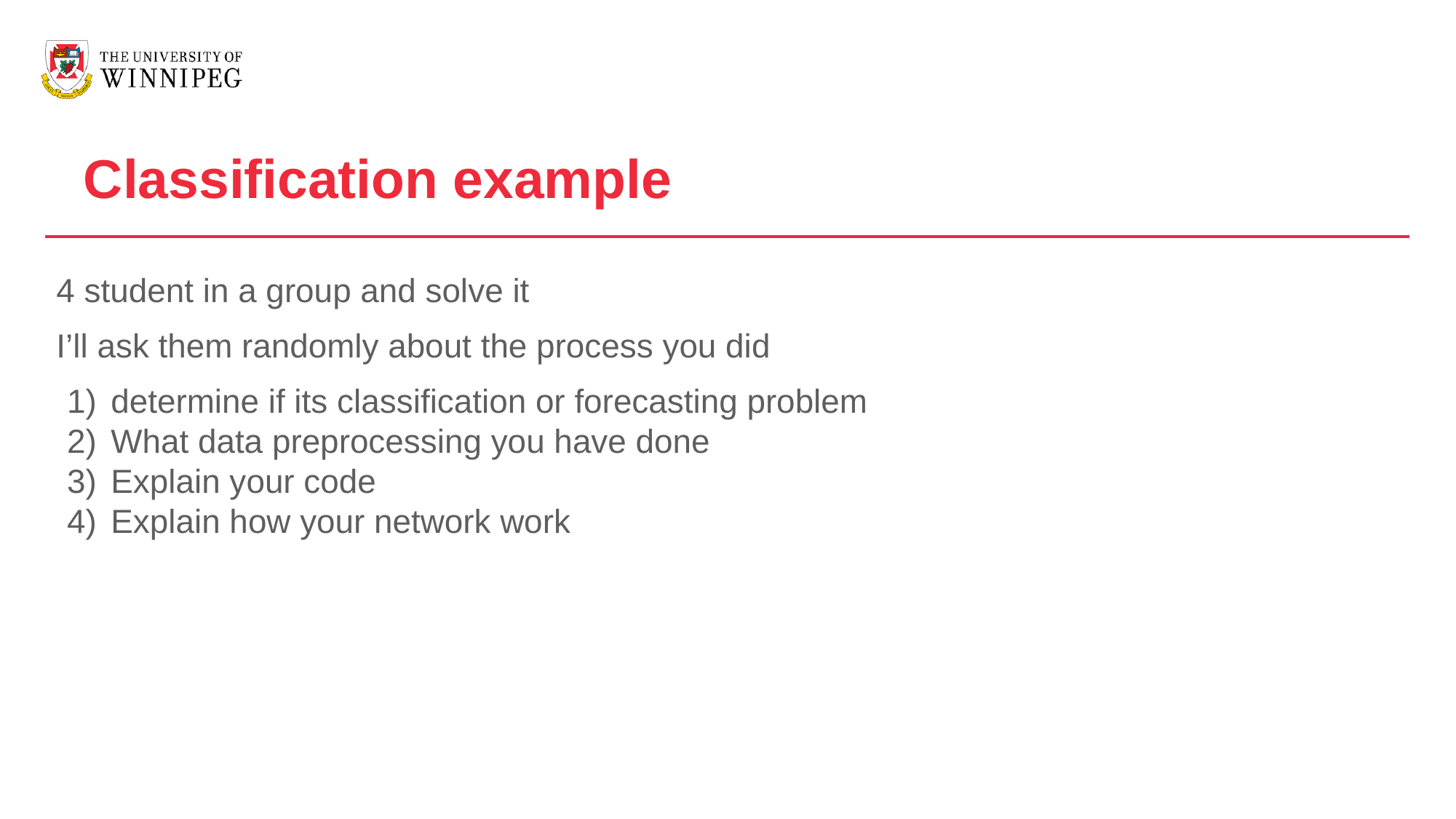

Classification example

4 student in a group and solve it
I’ll ask them randomly about the process you did
determine if its classification or forecasting problem
What data preprocessing you have done
Explain your code
Explain how your network work